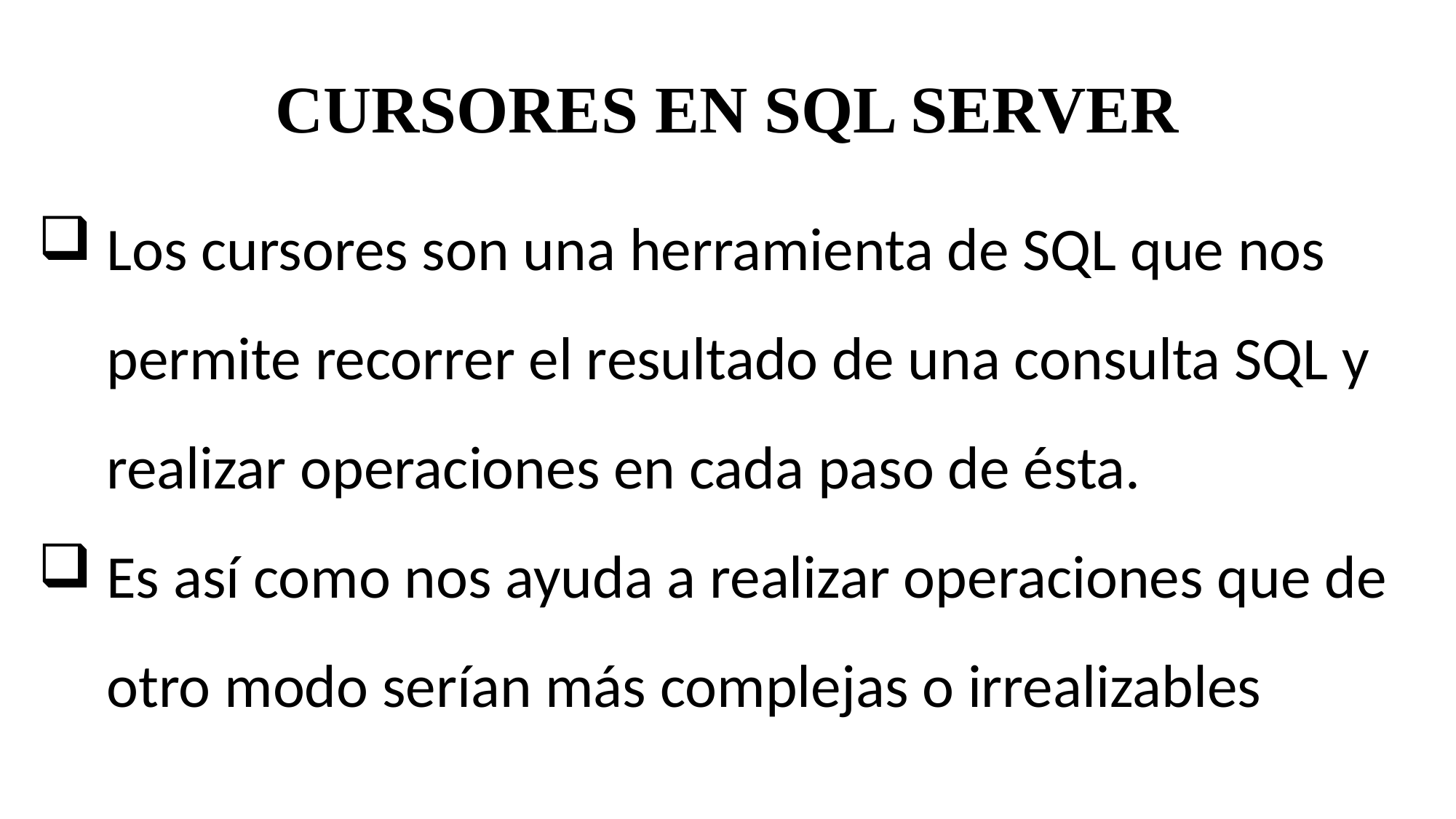

CURSORES EN SQL SERVER
Los cursores son una herramienta de SQL que nos permite recorrer el resultado de una consulta SQL y realizar operaciones en cada paso de ésta.
Es así como nos ayuda a realizar operaciones que de otro modo serían más complejas o irrealizables